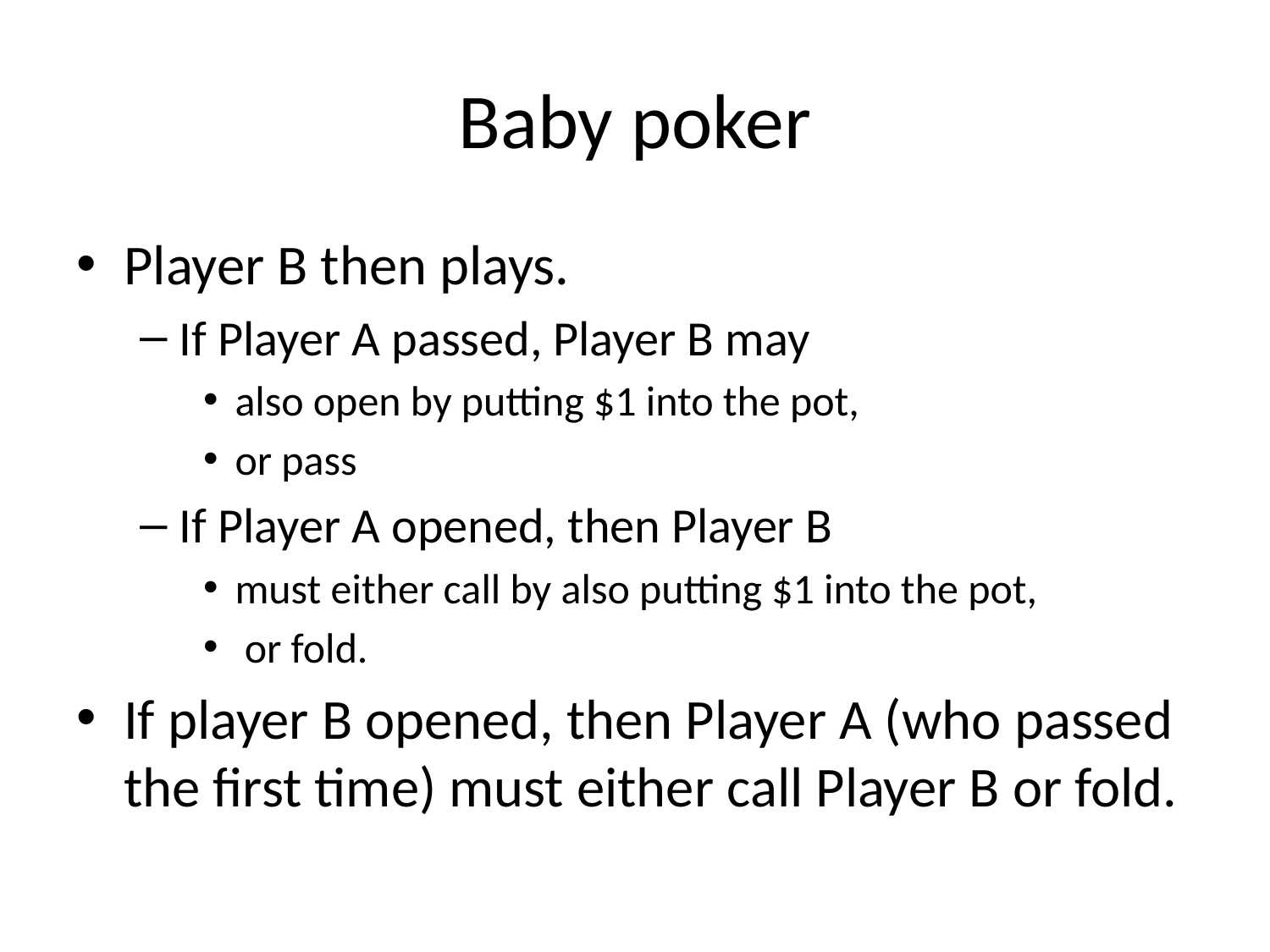

# Baby poker
Player B then plays.
If Player A passed, Player B may
also open by putting $1 into the pot,
or pass
If Player A opened, then Player B
must either call by also putting $1 into the pot,
 or fold.
If player B opened, then Player A (who passed the first time) must either call Player B or fold.